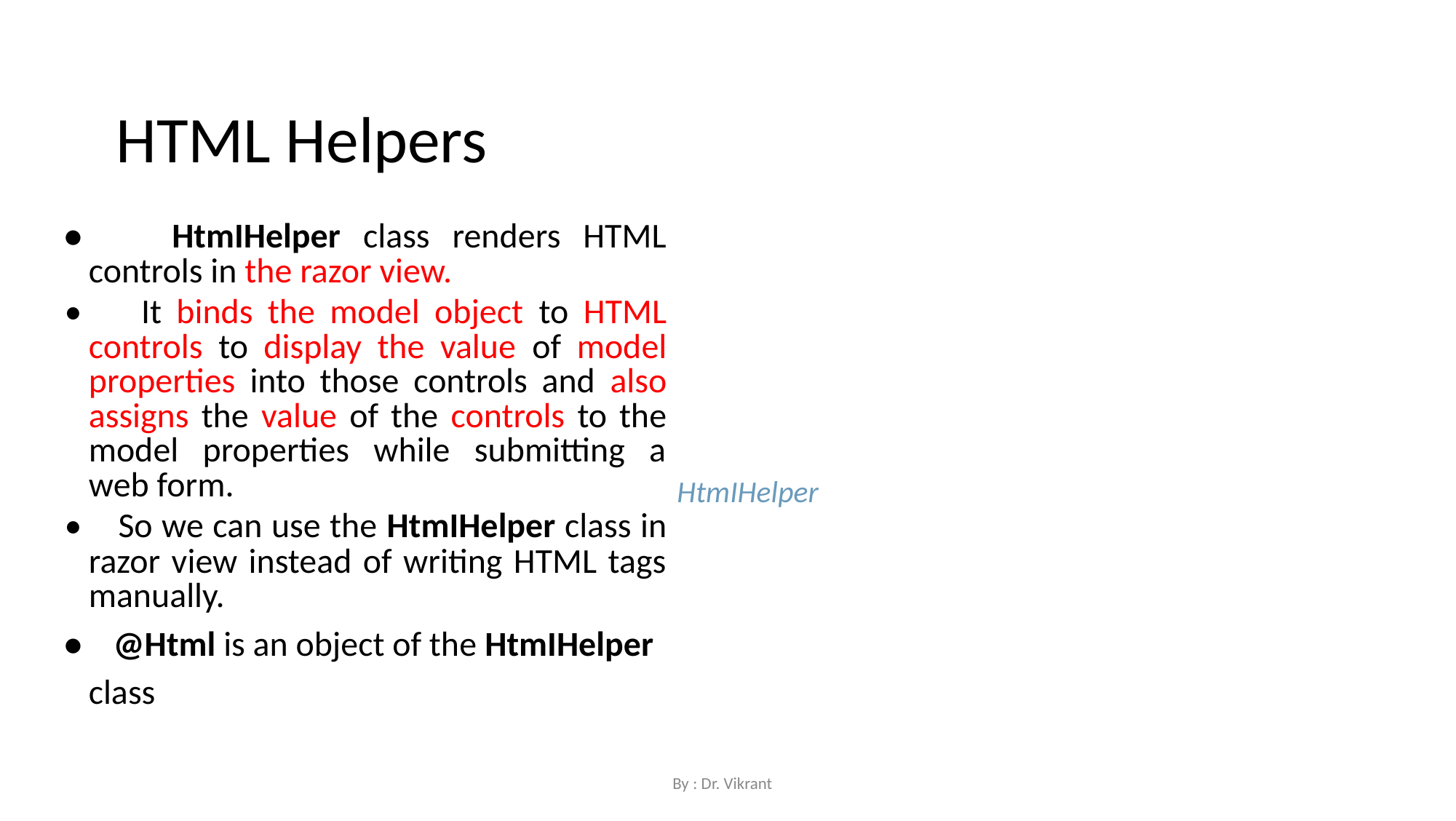

HTML Helpers
•    HtmIHelper class renders HTML controls in the razor view.
•    It binds the model object to HTML controls to display the value of model properties into those controls and also assigns the value of the controls to the model properties while submitting a web form.
•    So we can use the HtmIHelper class in razor view instead of writing HTML tags manually.
•    @Html is an object of the HtmIHelper
class
HtmIHelper
By : Dr. Vikrant